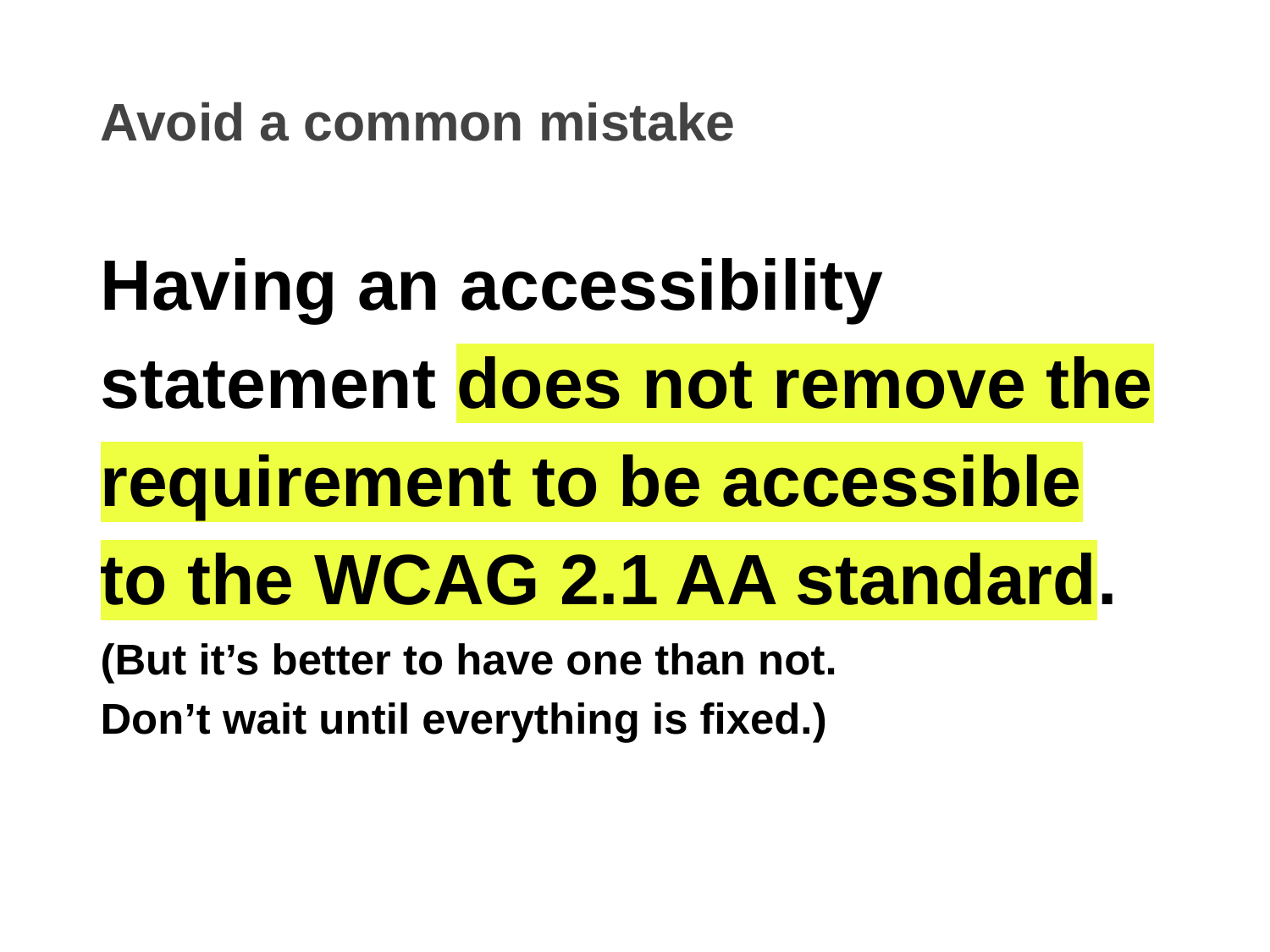

# Avoid a common mistake
Having an accessibility statement does not remove the requirement to be accessible to the WCAG 2.1 AA standard.
(But it’s better to have one than not.
Don’t wait until everything is fixed.)